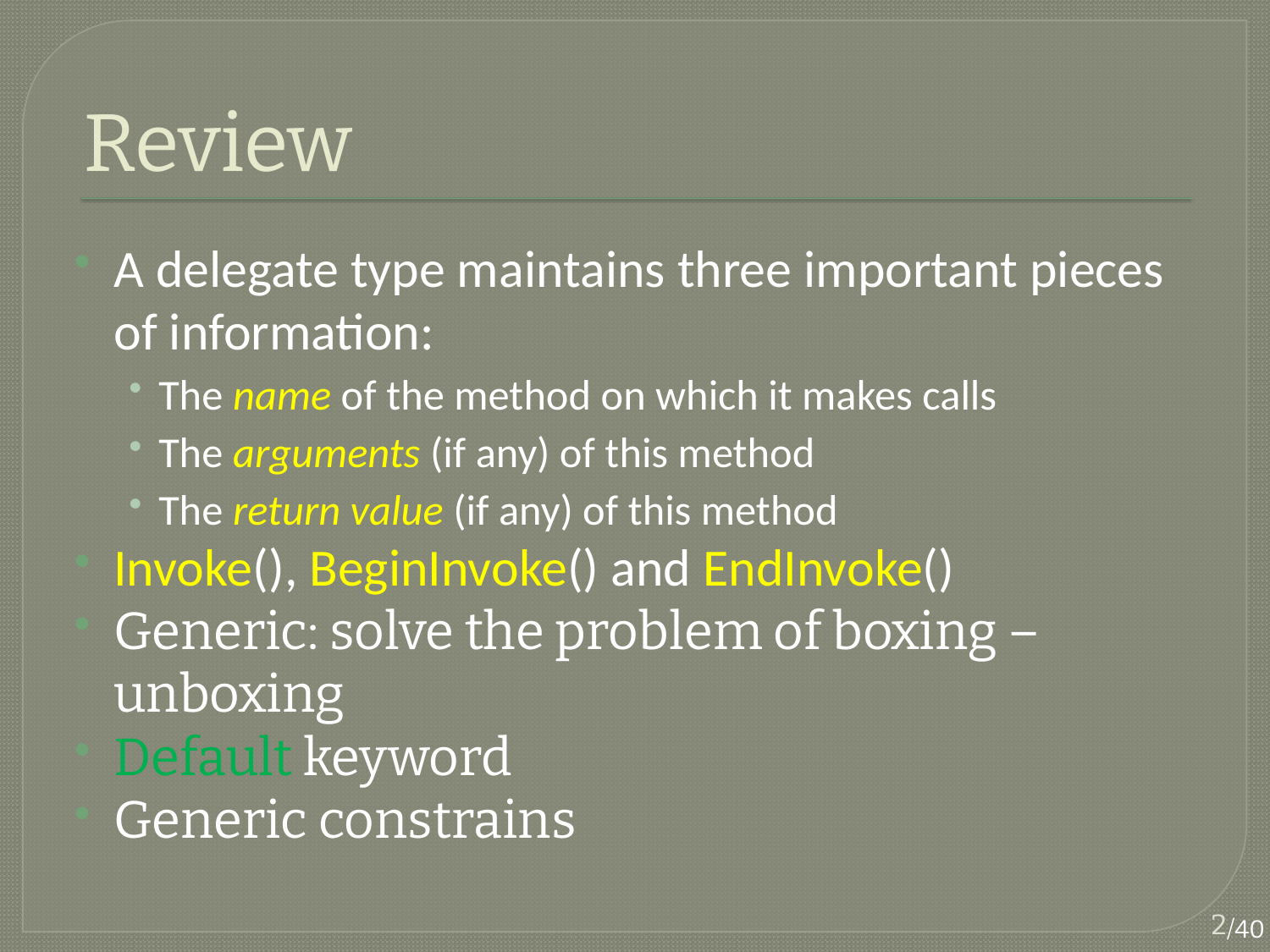

# Review
A delegate type maintains three important pieces of information:
The name of the method on which it makes calls
The arguments (if any) of this method
The return value (if any) of this method
Invoke(), BeginInvoke() and EndInvoke()
Generic: solve the problem of boxing – unboxing
Default keyword
Generic constrains

2